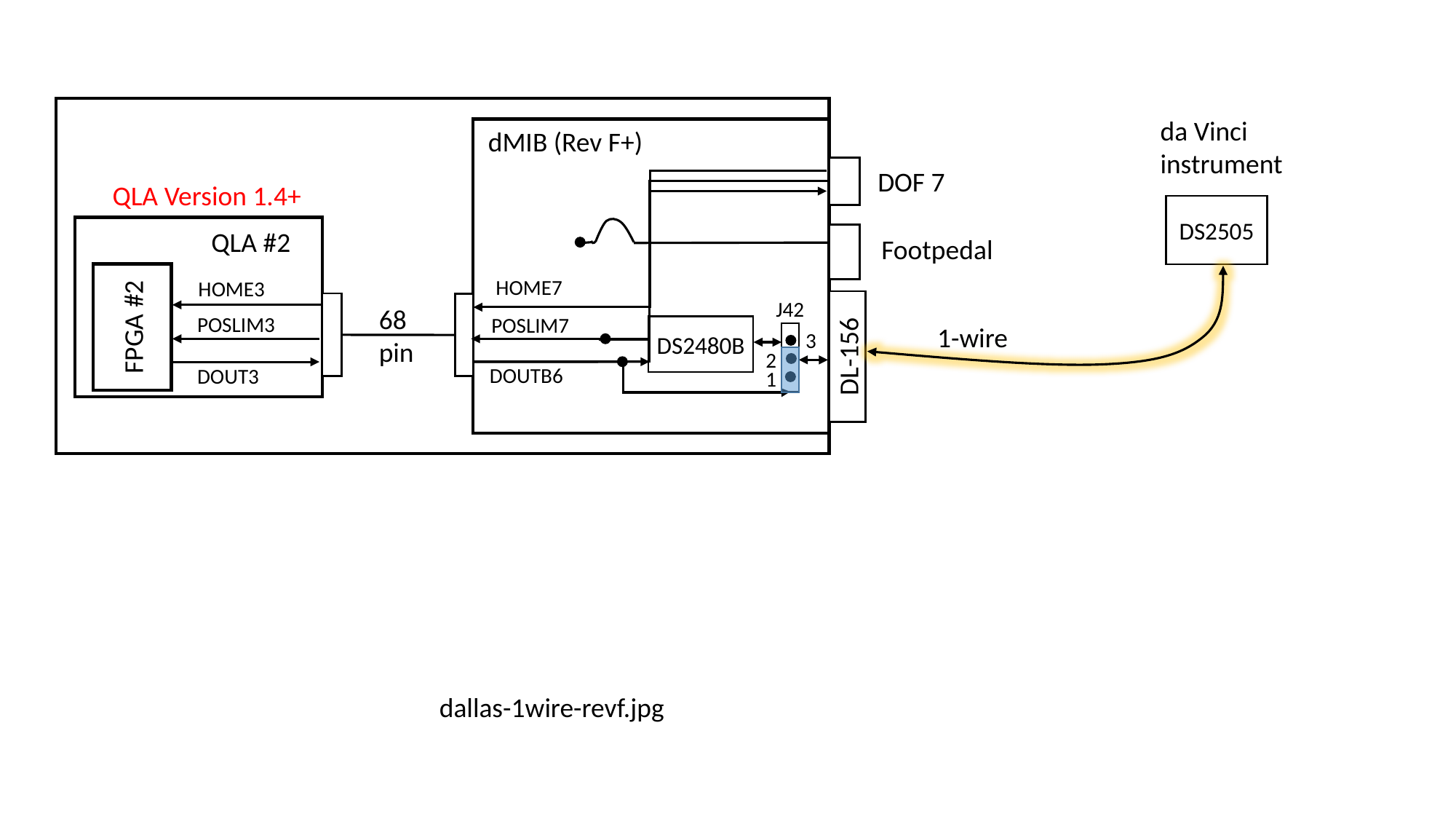

da Vinci instrument

dMIB (Rev F+)

DOF 7

QLA Version 1.4+

DS2505

QLA #2

Footpedal

FPGA #2

HOME7
HOME3
J42
DL-156

68 pin
POSLIM3
POSLIM7
1-wire
DS2480B
3

2

DOUTB6
DOUT3
1

dallas-1wire-revf.jpg